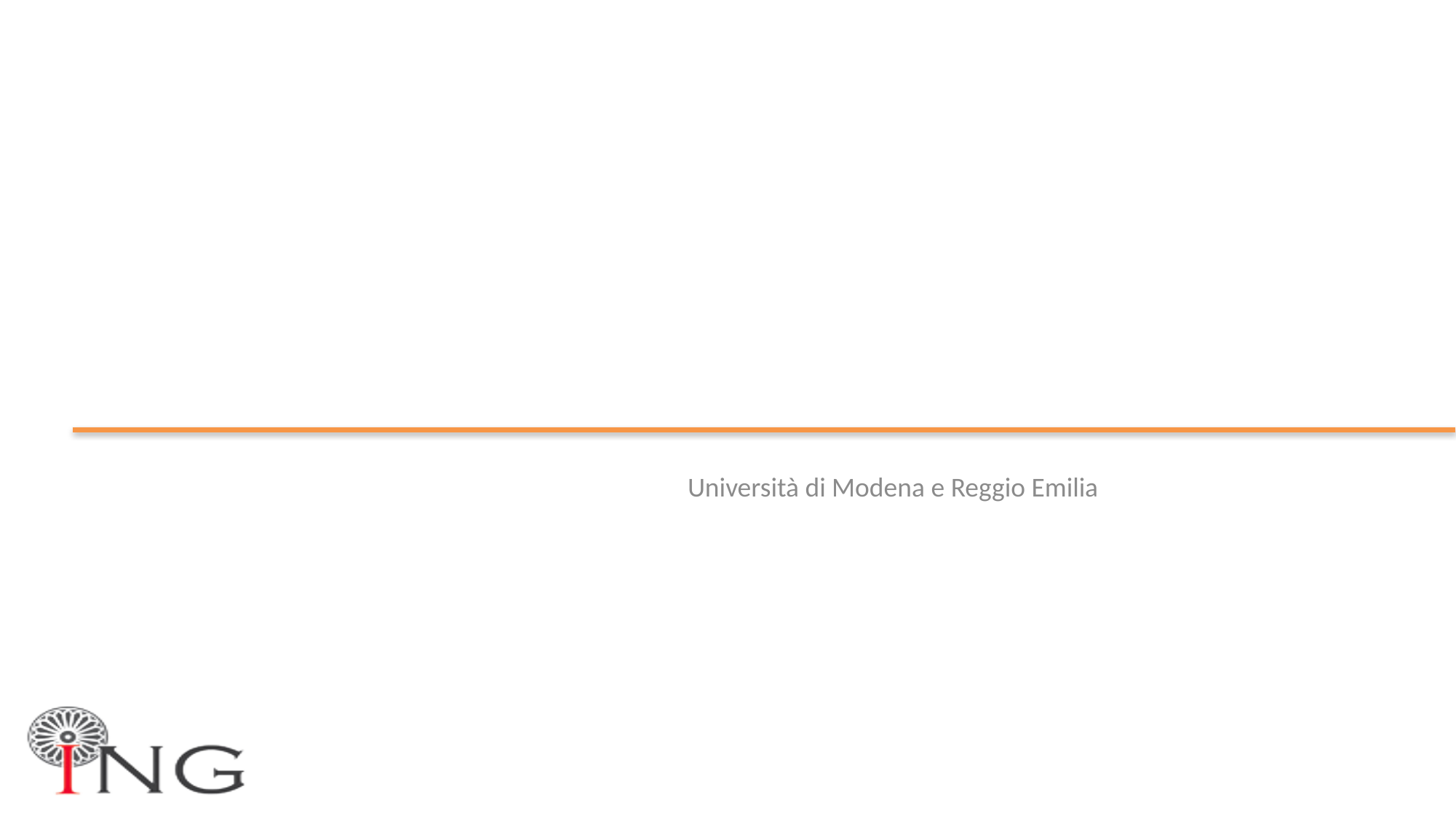

#
Università di Modena e Reggio Emilia